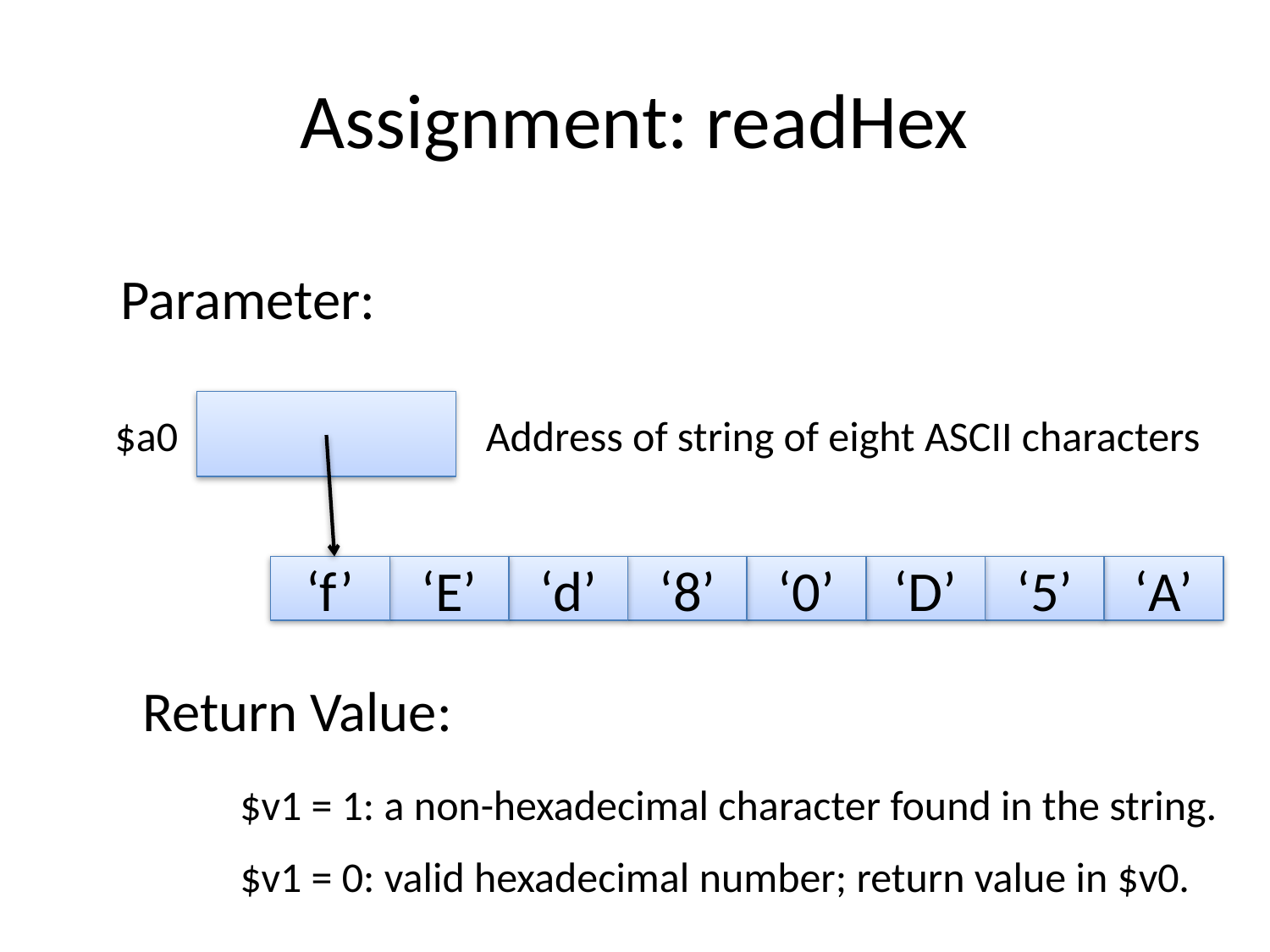

# Assignment: readHex
Parameter:

$a0
Address of string of eight ASCII characters
‘f’
‘E’
‘d’
‘8’
‘0’
‘D’
‘5’
‘A’
Return Value:
$v1 = 1: a non-hexadecimal character found in the string.
$v1 = 0: valid hexadecimal number; return value in $v0.